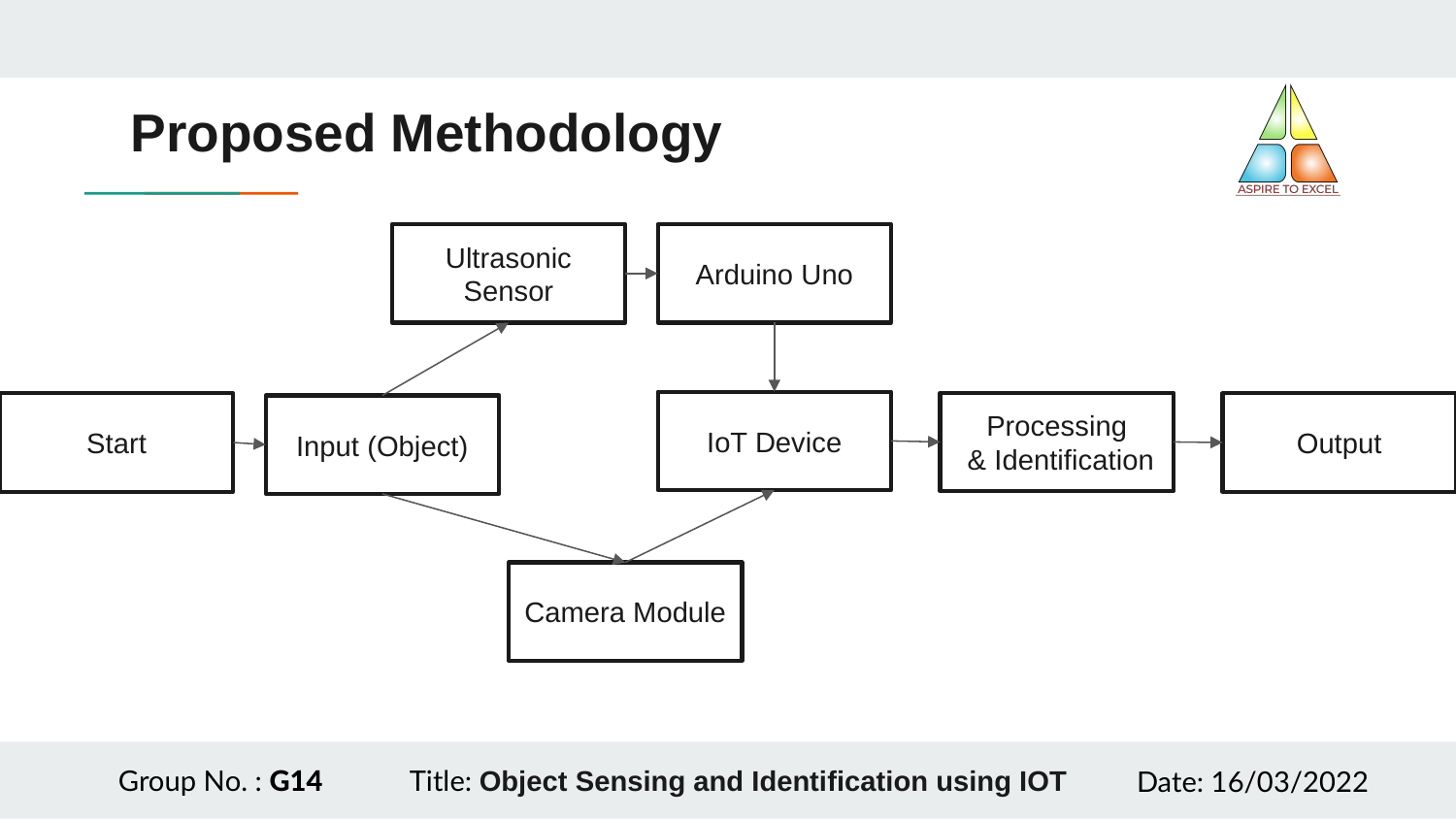

# Proposed Methodology
Ultrasonic Sensor
Arduino Uno
IoT Device
Processing
 & Identification
Start
Output
Input (Object)
Camera Module